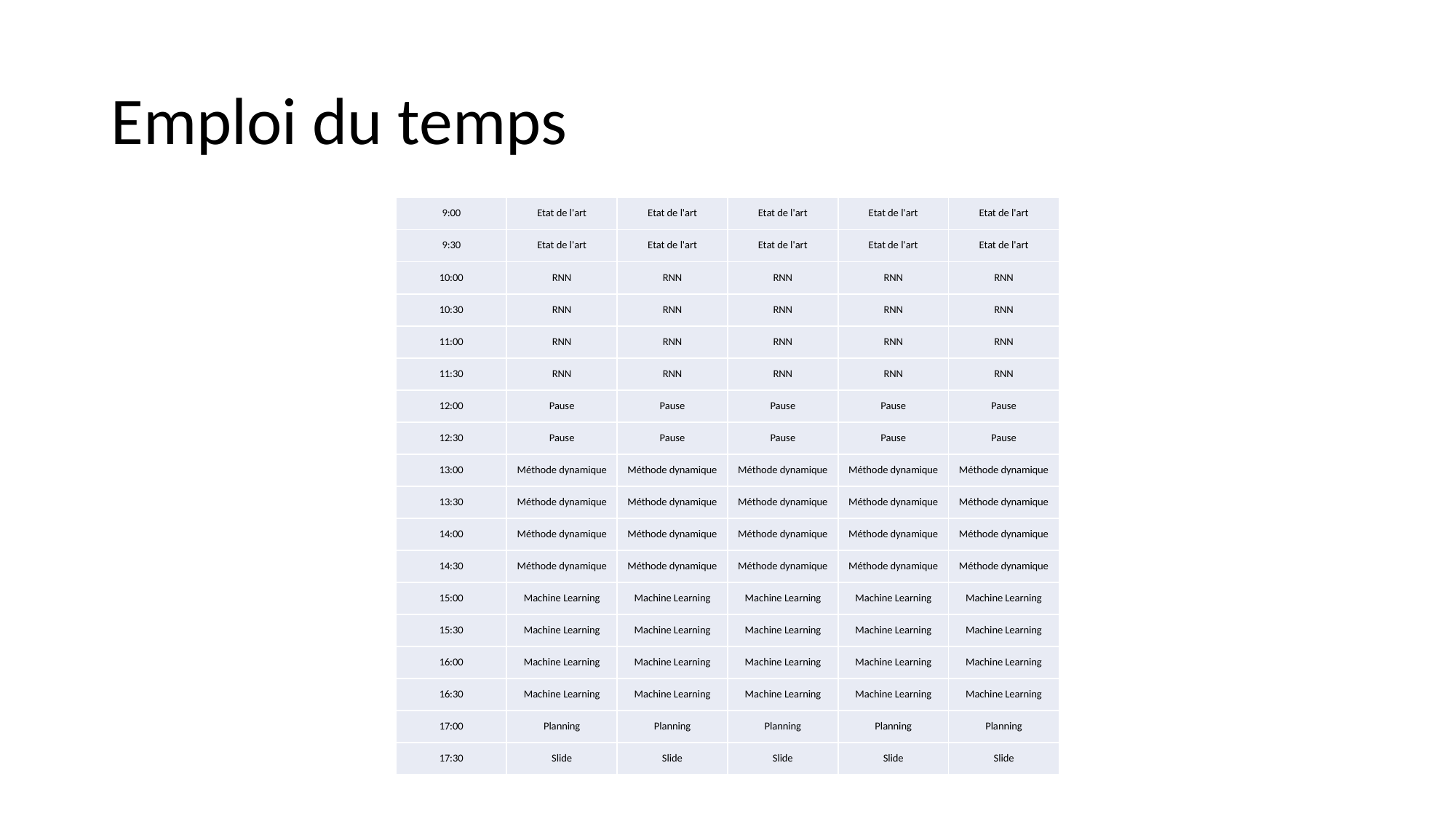

# Emploi du temps
| 9:00 | Etat de l'art | Etat de l'art | Etat de l'art | Etat de l'art | Etat de l'art |
| --- | --- | --- | --- | --- | --- |
| 9:30 | Etat de l'art | Etat de l'art | Etat de l'art | Etat de l'art | Etat de l'art |
| 10:00 | RNN | RNN | RNN | RNN | RNN |
| 10:30 | RNN | RNN | RNN | RNN | RNN |
| 11:00 | RNN | RNN | RNN | RNN | RNN |
| 11:30 | RNN | RNN | RNN | RNN | RNN |
| 12:00 | Pause | Pause | Pause | Pause | Pause |
| 12:30 | Pause | Pause | Pause | Pause | Pause |
| 13:00 | Méthode dynamique | Méthode dynamique | Méthode dynamique | Méthode dynamique | Méthode dynamique |
| 13:30 | Méthode dynamique | Méthode dynamique | Méthode dynamique | Méthode dynamique | Méthode dynamique |
| 14:00 | Méthode dynamique | Méthode dynamique | Méthode dynamique | Méthode dynamique | Méthode dynamique |
| 14:30 | Méthode dynamique | Méthode dynamique | Méthode dynamique | Méthode dynamique | Méthode dynamique |
| 15:00 | Machine Learning | Machine Learning | Machine Learning | Machine Learning | Machine Learning |
| 15:30 | Machine Learning | Machine Learning | Machine Learning | Machine Learning | Machine Learning |
| 16:00 | Machine Learning | Machine Learning | Machine Learning | Machine Learning | Machine Learning |
| 16:30 | Machine Learning | Machine Learning | Machine Learning | Machine Learning | Machine Learning |
| 17:00 | Planning | Planning | Planning | Planning | Planning |
| 17:30 | Slide | Slide | Slide | Slide | Slide |